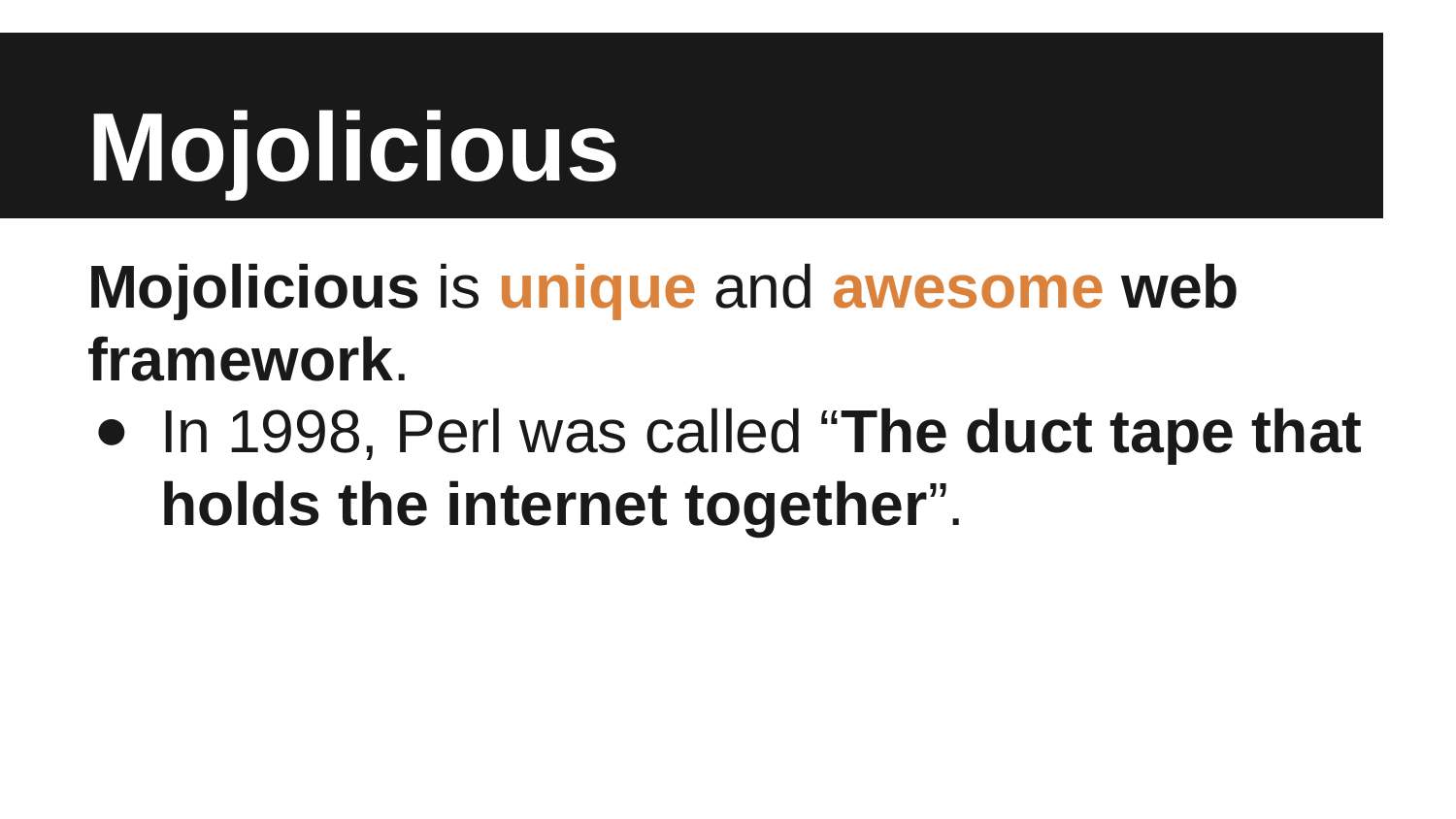

# Mojolicious
Mojolicious is unique and awesome web framework.
In 1998, Perl was called “The duct tape that holds the internet together”.